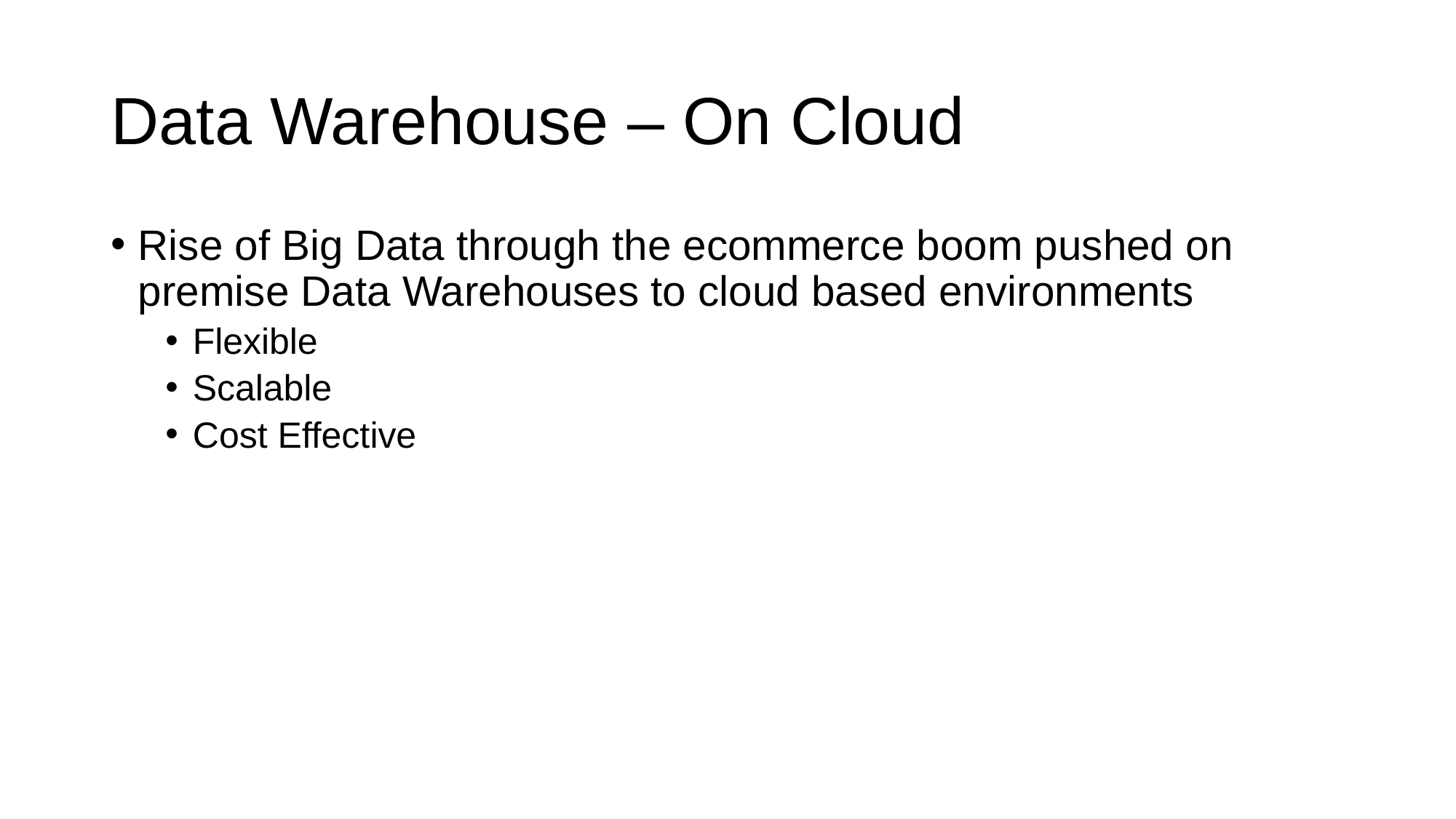

# Data Warehouse – On Cloud
Rise of Big Data through the ecommerce boom pushed on premise Data Warehouses to cloud based environments
Flexible
Scalable
Cost Effective